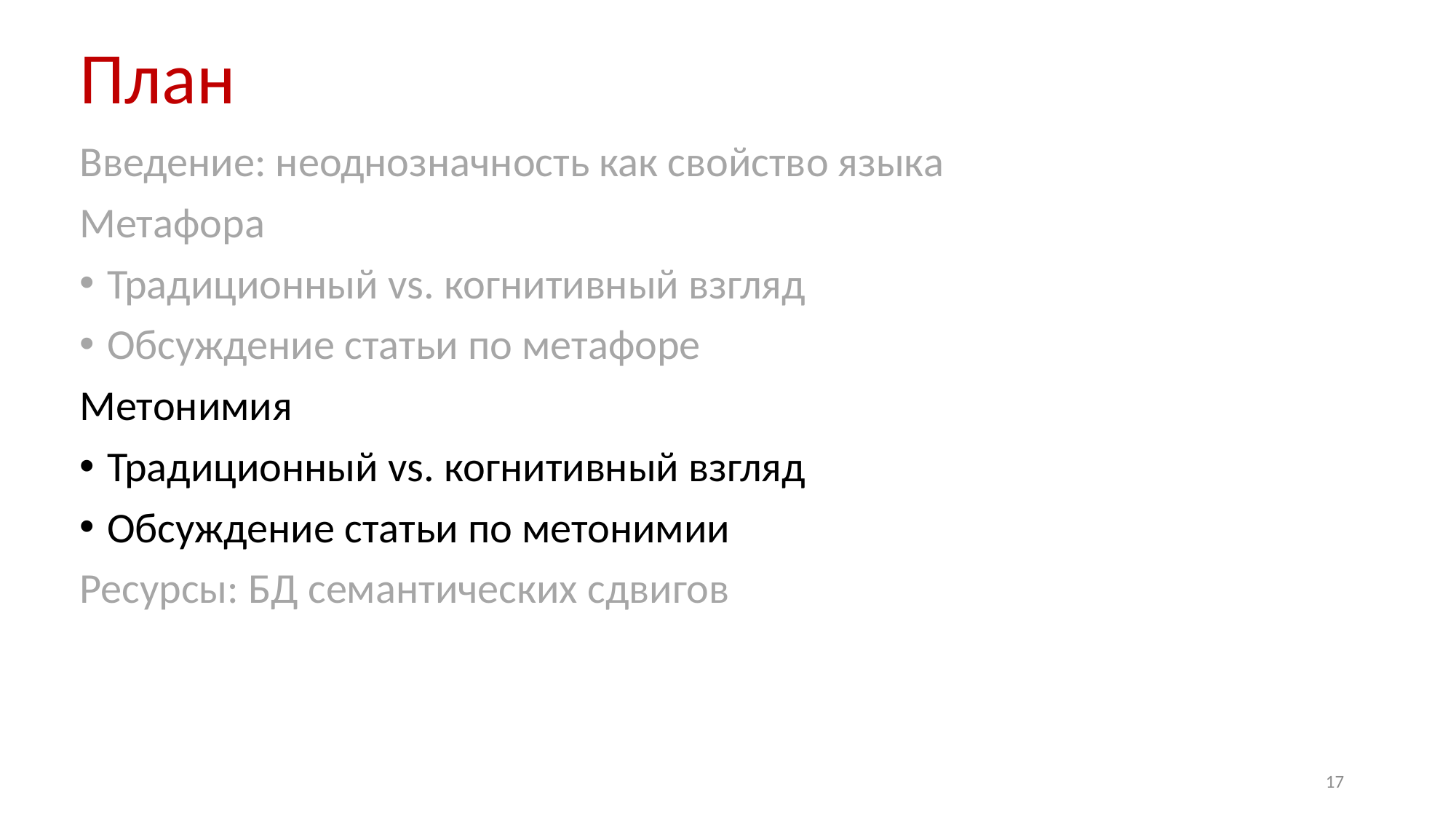

# План
Введение: неоднозначность как свойство языка
Метафора
Традиционный vs. когнитивный взгляд
Обсуждение статьи по метафоре
Метонимия
Традиционный vs. когнитивный взгляд
Обсуждение статьи по метонимии
Ресурсы: БД семантических сдвигов
17